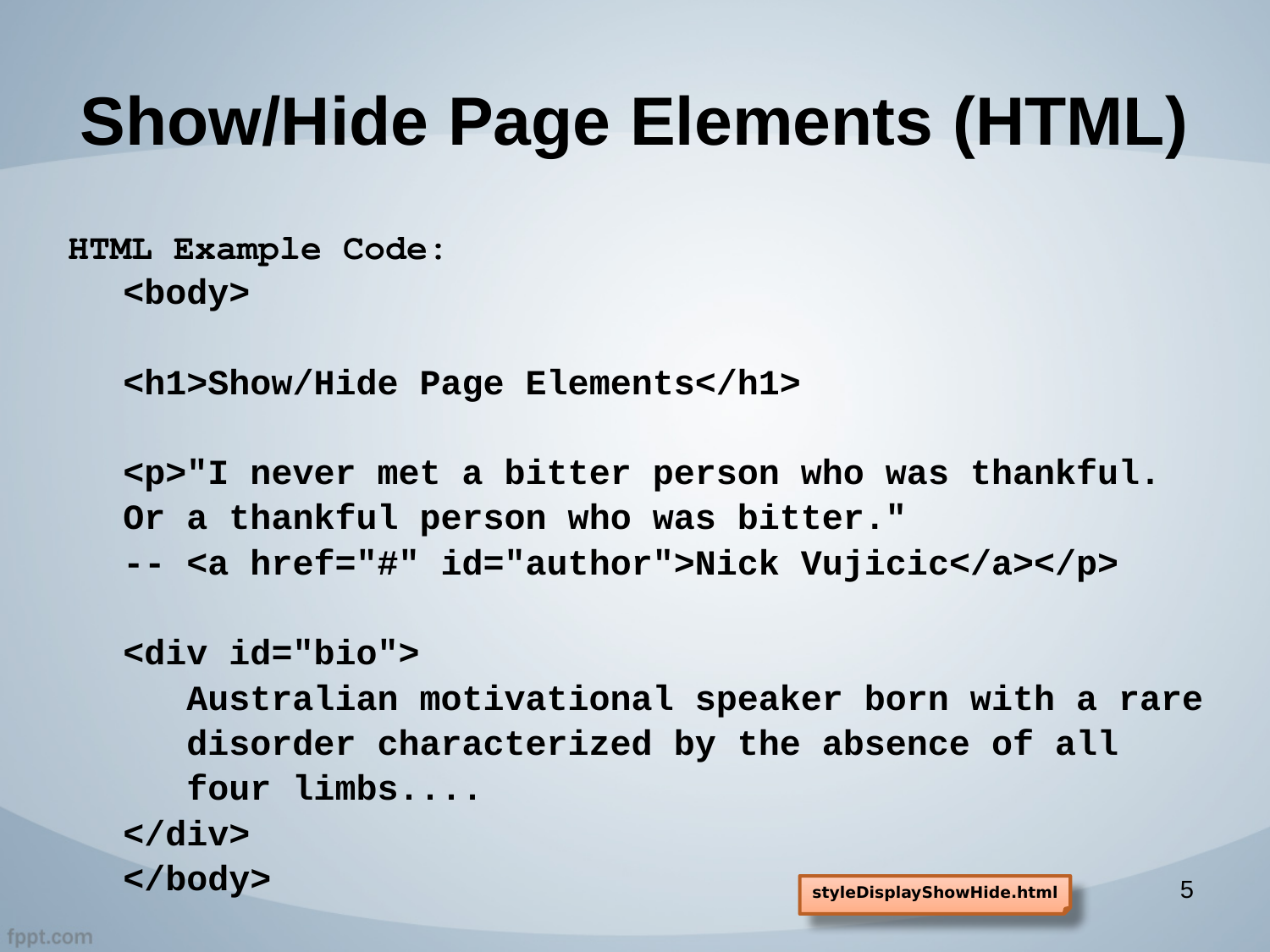

# Show/Hide Page Elements (HTML)
HTML Example Code:
<body>

<h1>Show/Hide Page Elements</h1>

<p>"I never met a bitter person who was thankful.
Or a thankful person who was bitter."
-- <a href="#" id="author">Nick Vujicic</a></p>

<div id="bio">
   Australian motivational speaker born with a rare
   disorder characterized by the absence of all
   four limbs....
</div>
</body>
5
styleDisplayShowHide.html